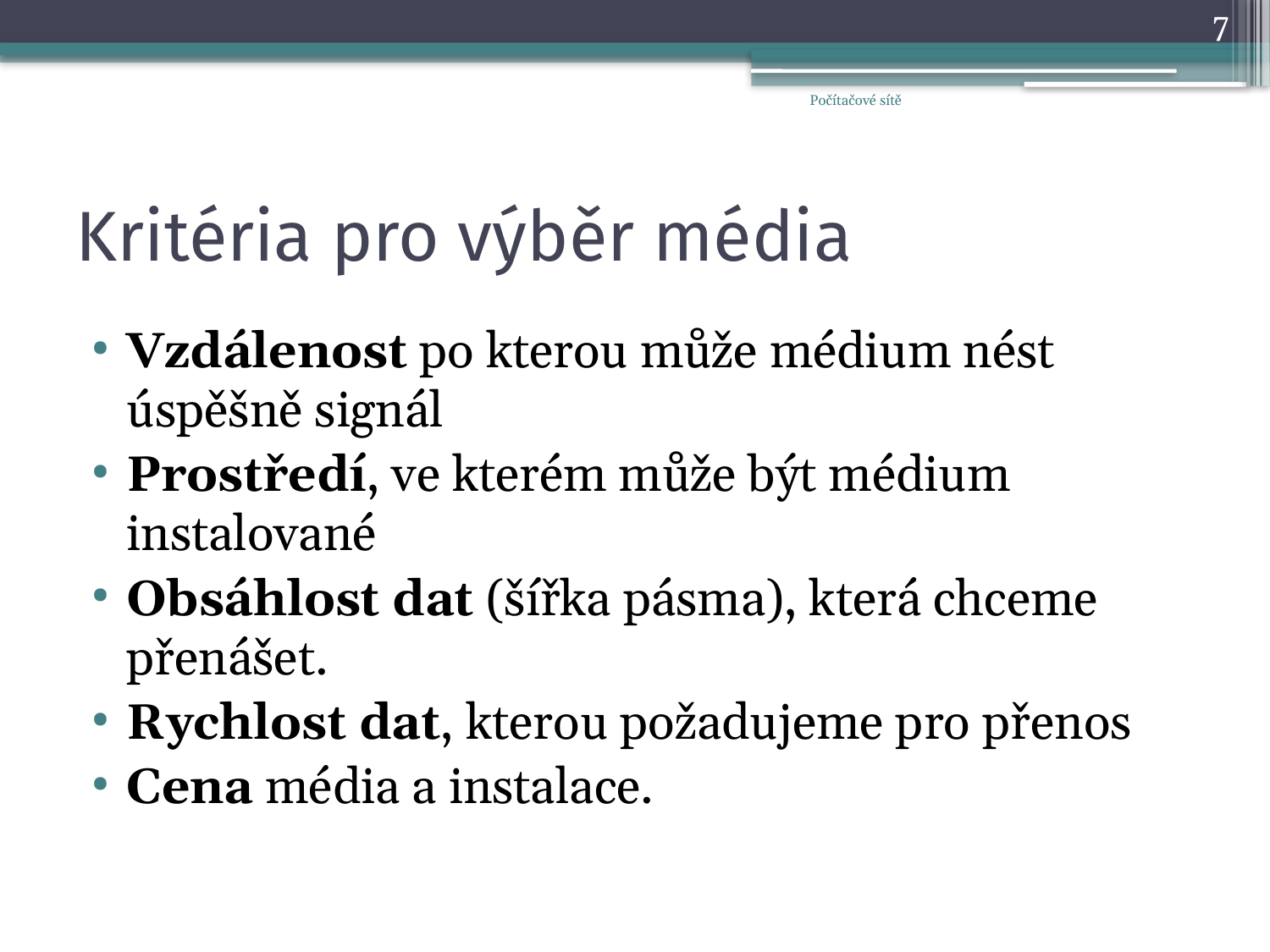

7
Počítačové sítě
# Kritéria pro výběr média
Vzdálenost po kterou může médium nést úspěšně signál
Prostředí, ve kterém může být médium instalované
Obsáhlost dat (šířka pásma), která chceme přenášet.
Rychlost dat, kterou požadujeme pro přenos
Cena média a instalace.